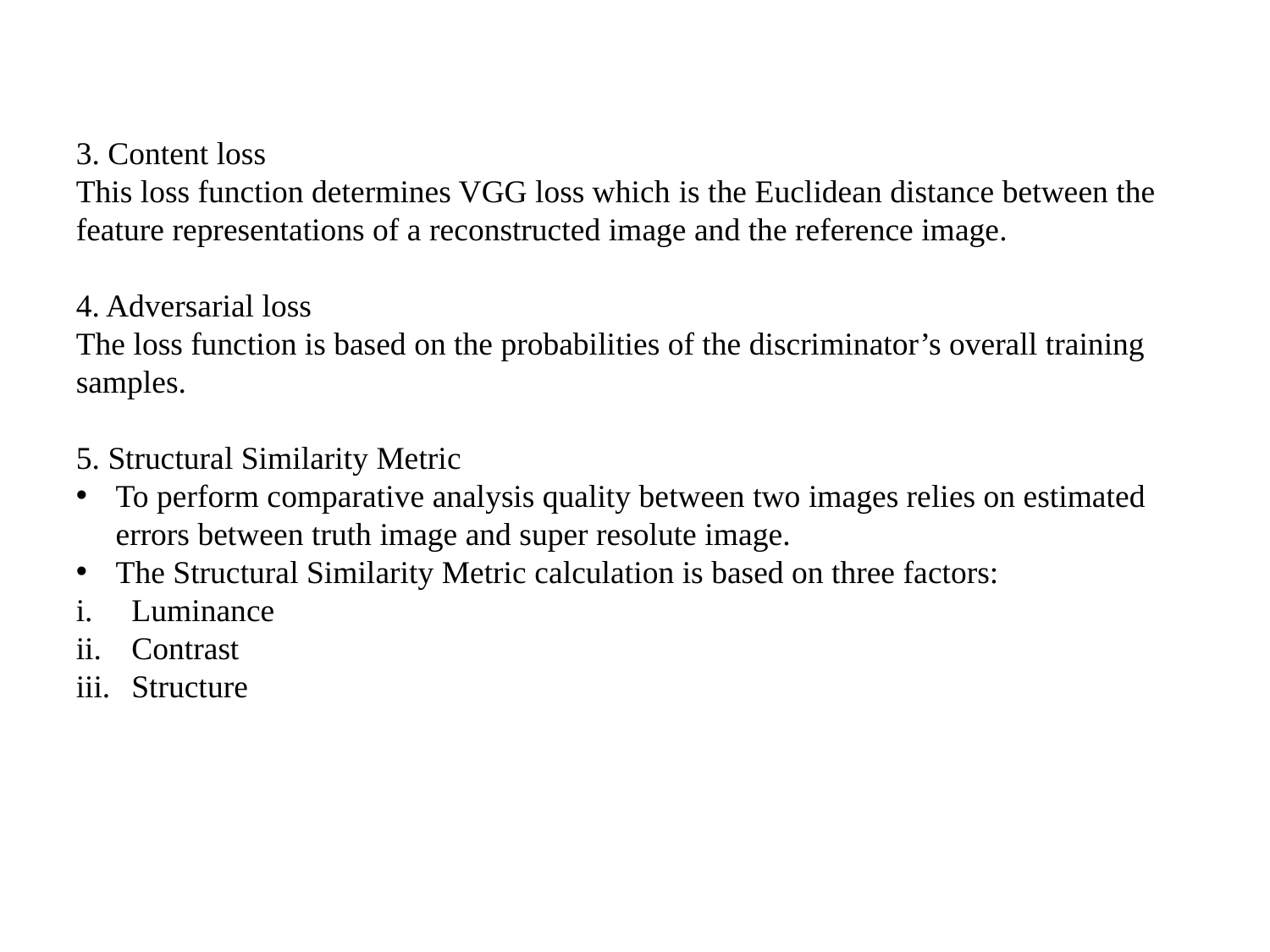

3. Content loss
This loss function determines VGG loss which is the Euclidean distance between the feature representations of a reconstructed image and the reference image.

4. Adversarial loss
The loss function is based on the probabilities of the discriminator’s overall training samples.

5. Structural Similarity Metric
To perform comparative analysis quality between two images relies on estimated errors between truth image and super resolute image.
The Structural Similarity Metric calculation is based on three factors:
Luminance
Contrast
Structure